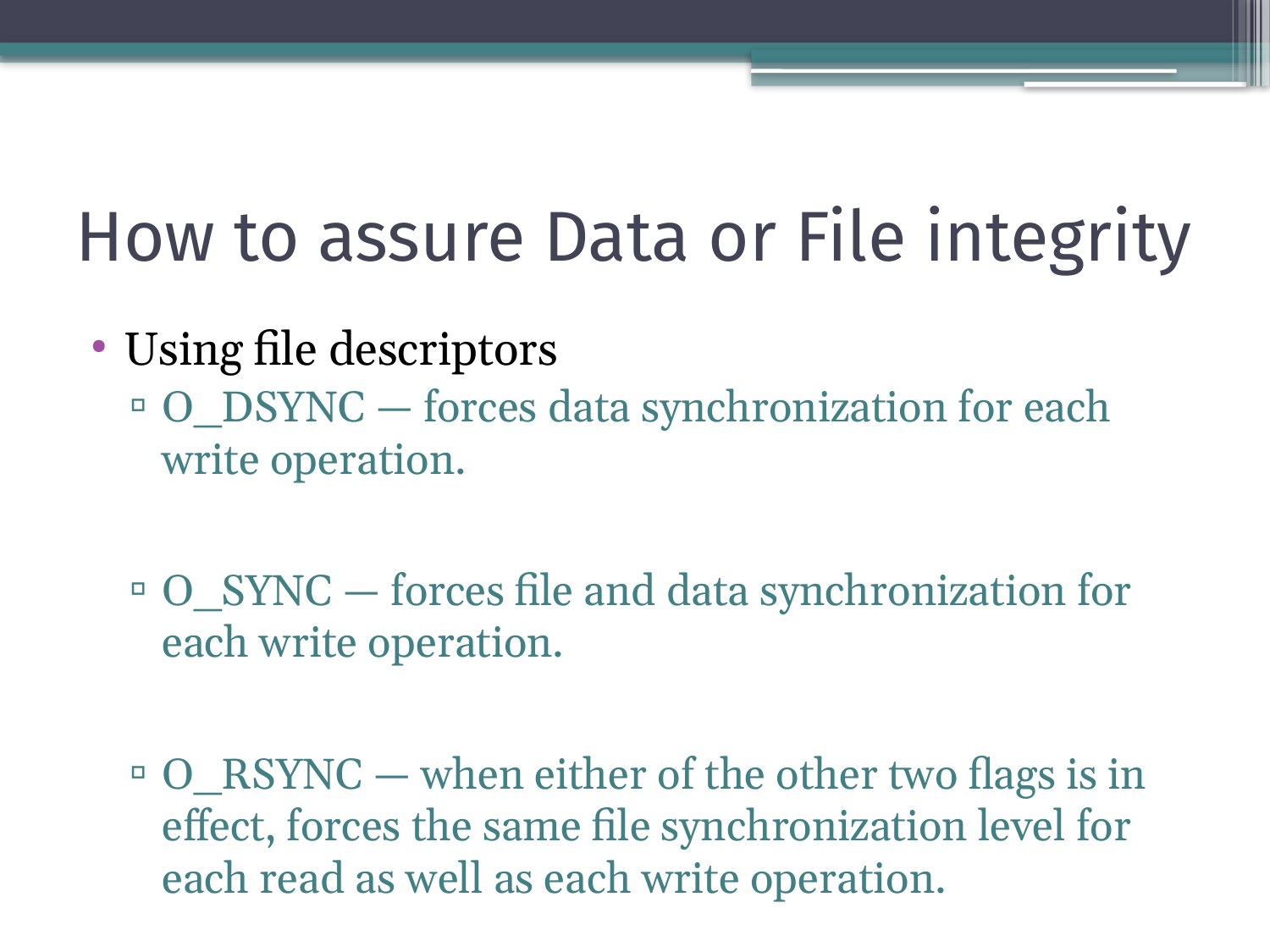

# How to assure Data or File integrity
Using file descriptors
O_DSYNC — forces data synchronization for each write operation.

O_SYNC — forces file and data synchronization for each write operation.

O_RSYNC — when either of the other two flags is in effect, forces the same file synchronization level for each read as well as each write operation.